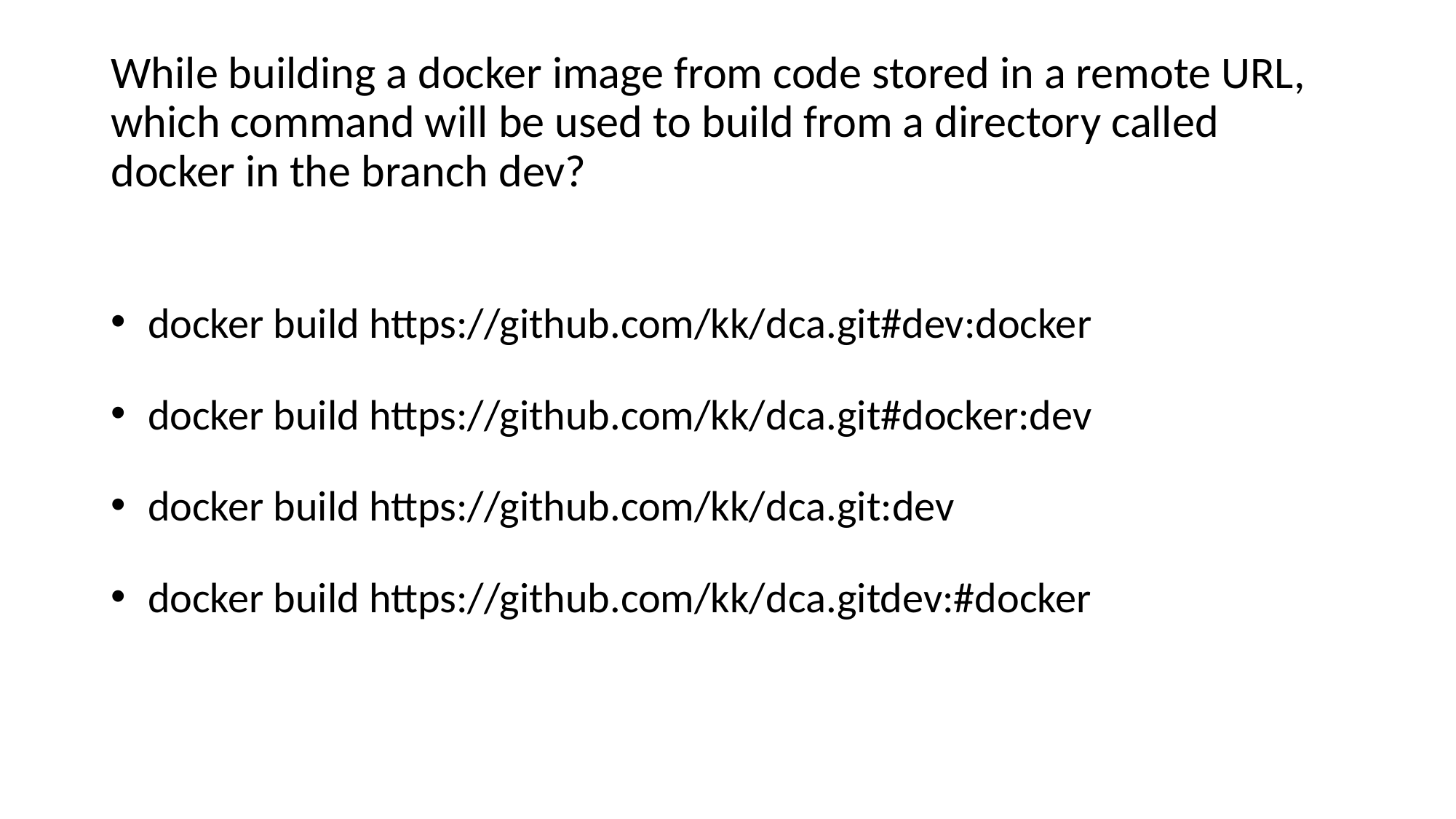

# While building a docker image from code stored in a remote URL, which command will be used to build from a directory called docker in the branch dev?
 docker build https://github.com/kk/dca.git#dev:docker
 docker build https://github.com/kk/dca.git#docker:dev
 docker build https://github.com/kk/dca.git:dev
 docker build https://github.com/kk/dca.gitdev:#docker